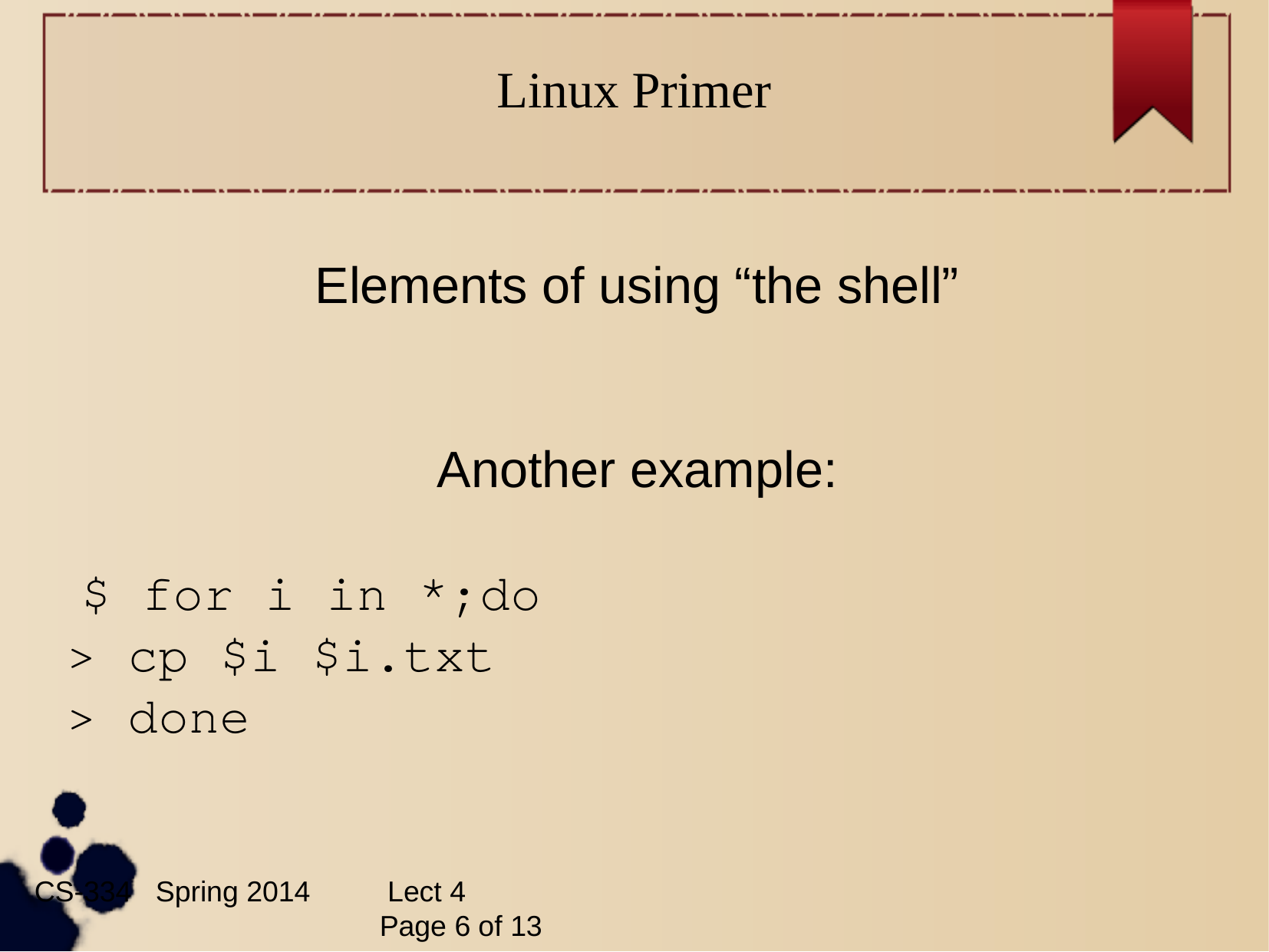

Linux Primer
Elements of using “the shell”

Another example:

 $ for i in *;do
> cp $i $i.txt
> done
CS-334   Spring 2014	 Lect 4										Page 6 of 13